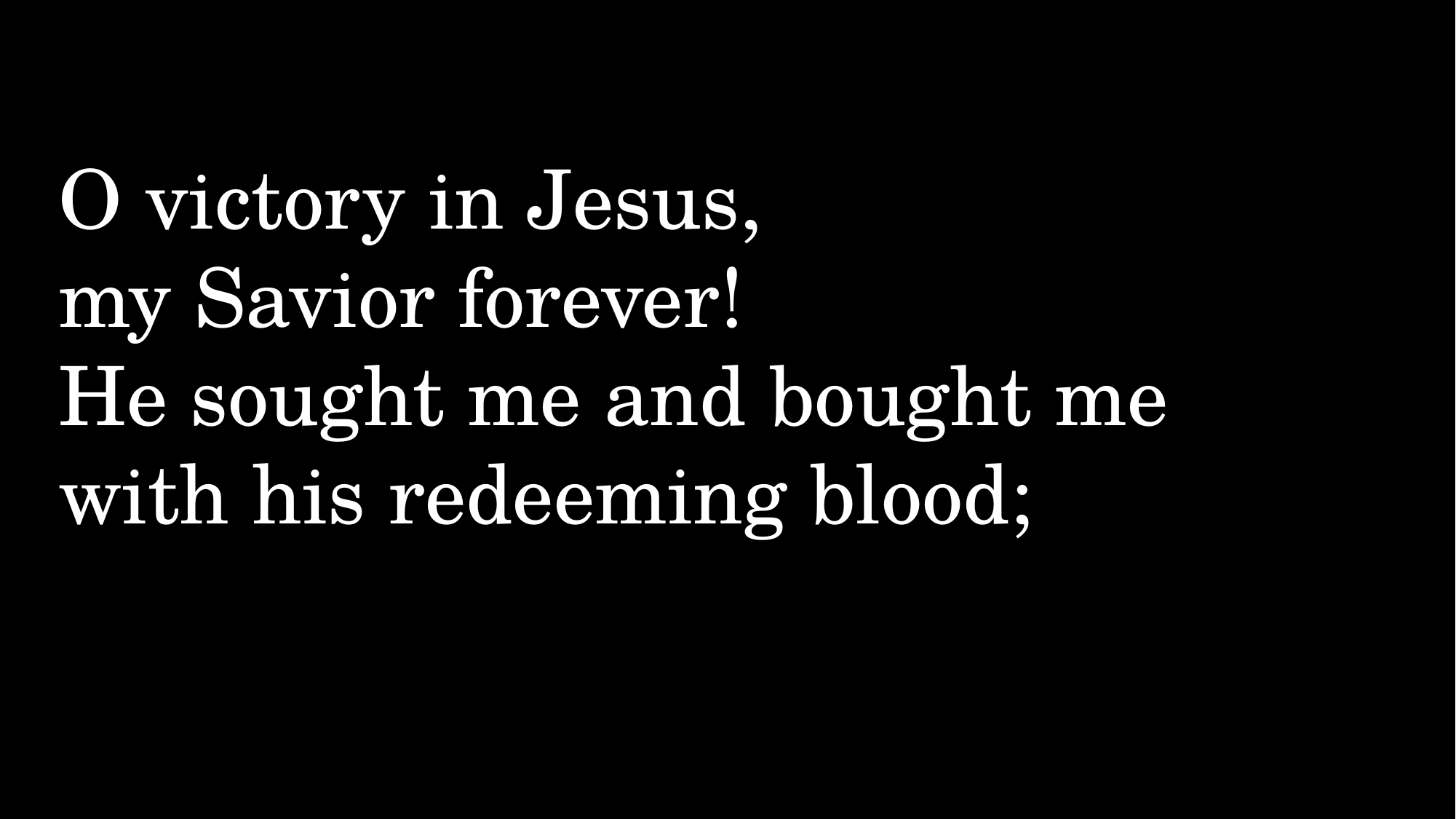

# O victory in Jesus, my Savior forever! He sought me and bought me with his redeeming blood;